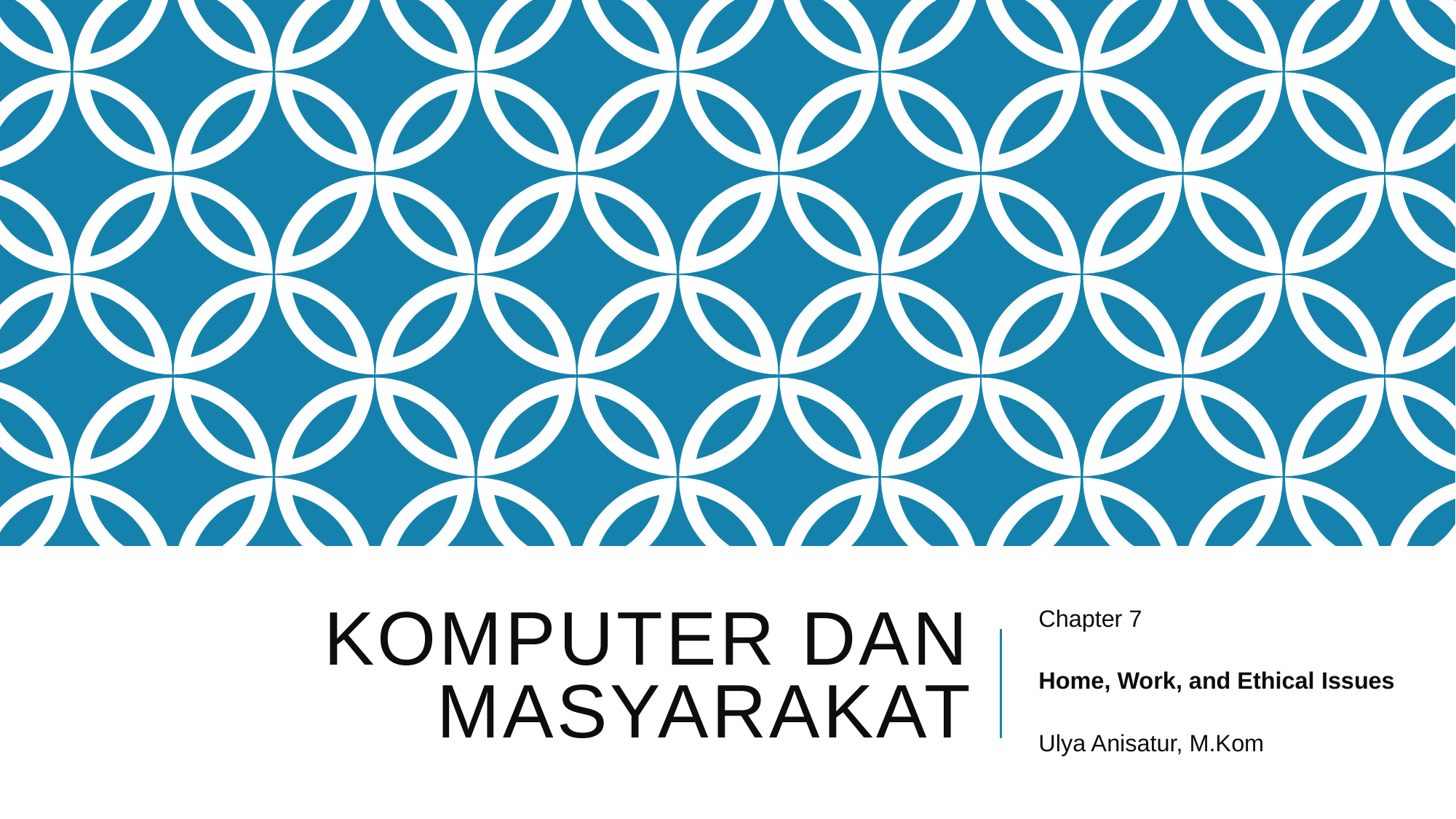

# Komputer dan masyarakat
Chapter 7

Home, Work, and Ethical Issues

Ulya Anisatur, M.Kom